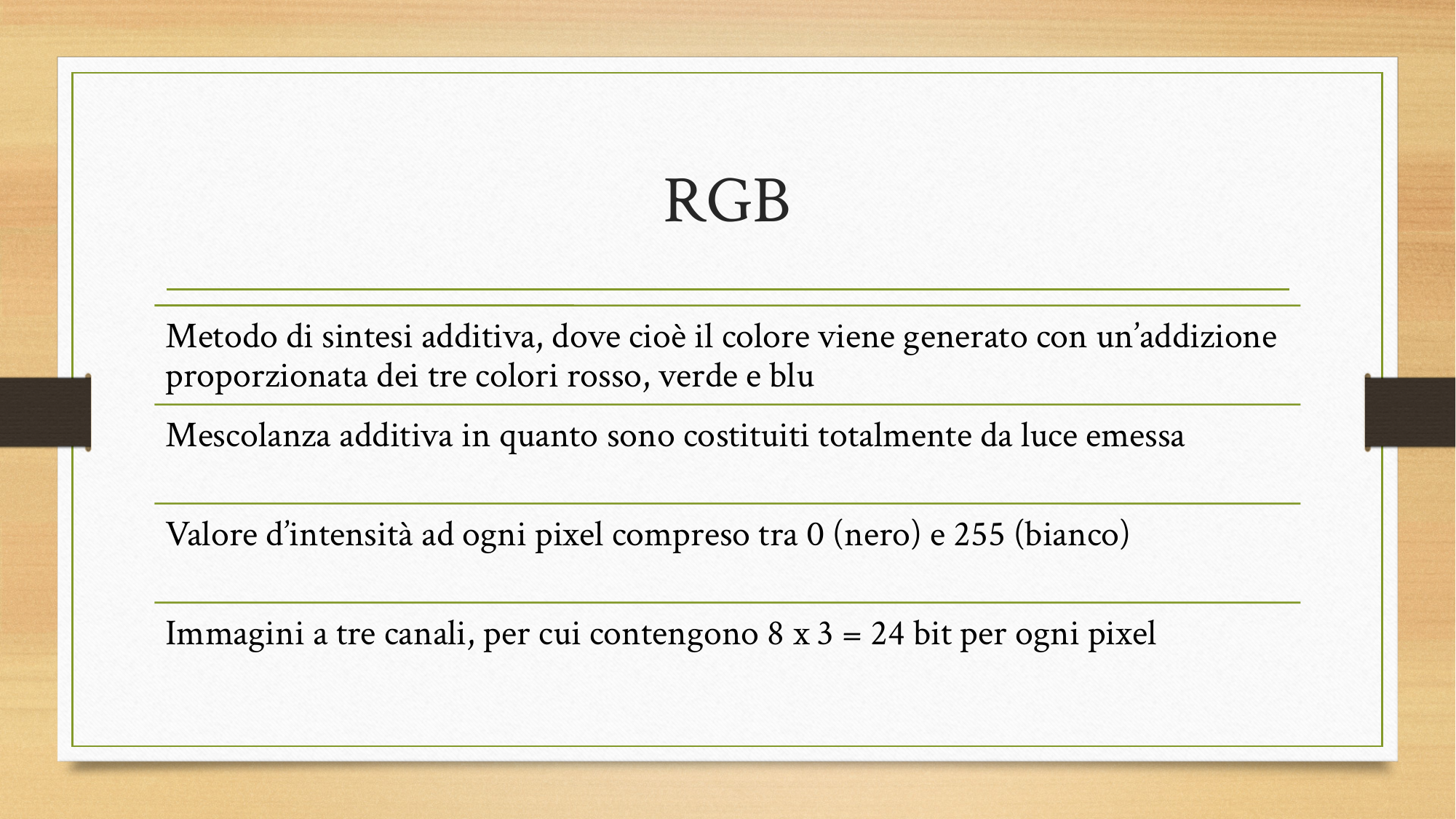

# RGB
Metodo di sintesi additiva, dove cioè il colore viene generato con un’addizione proporzionata dei tre colori rosso, verde e blu
Mescolanza additiva in quanto sono costituiti totalmente da luce emessa
Valore d’intensità ad ogni pixel compreso tra 0 (nero) e 255 (bianco)
Immagini a tre canali, per cui contengono 8 x 3 = 24 bit per ogni pixel